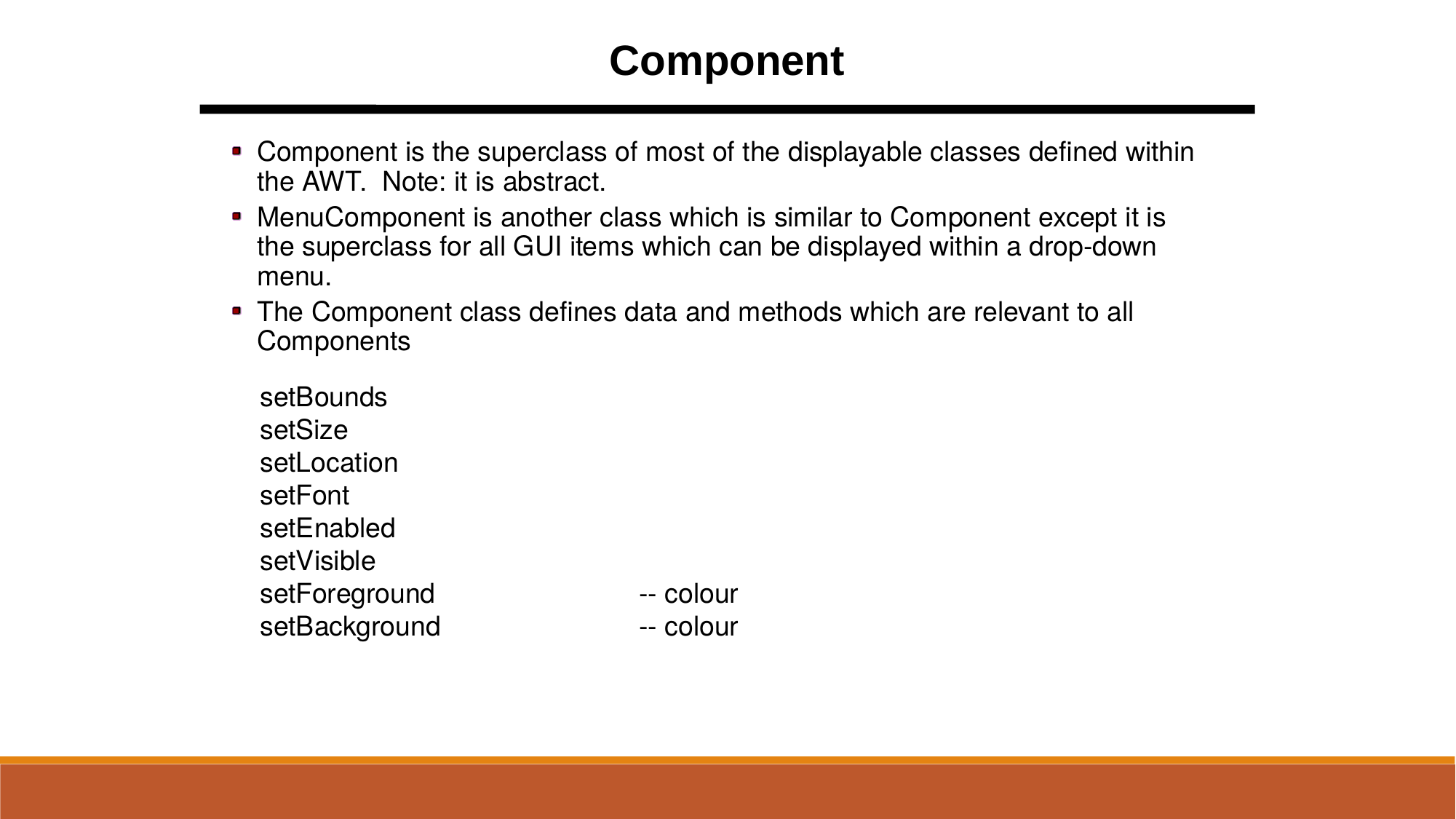

Component

Component is the superclass of most of the displayable classes defined within the AWT.  Note: it is abstract.
MenuComponent is another class which is similar to Component except it is the superclass for all GUI items which can be displayed within a drop-down menu.
The Component class defines data and methods which are relevant to all Components

setBounds
setSize
setLocation
setFont
setEnabled
setVisible
setForeground		-- colour
setBackground		-- colour